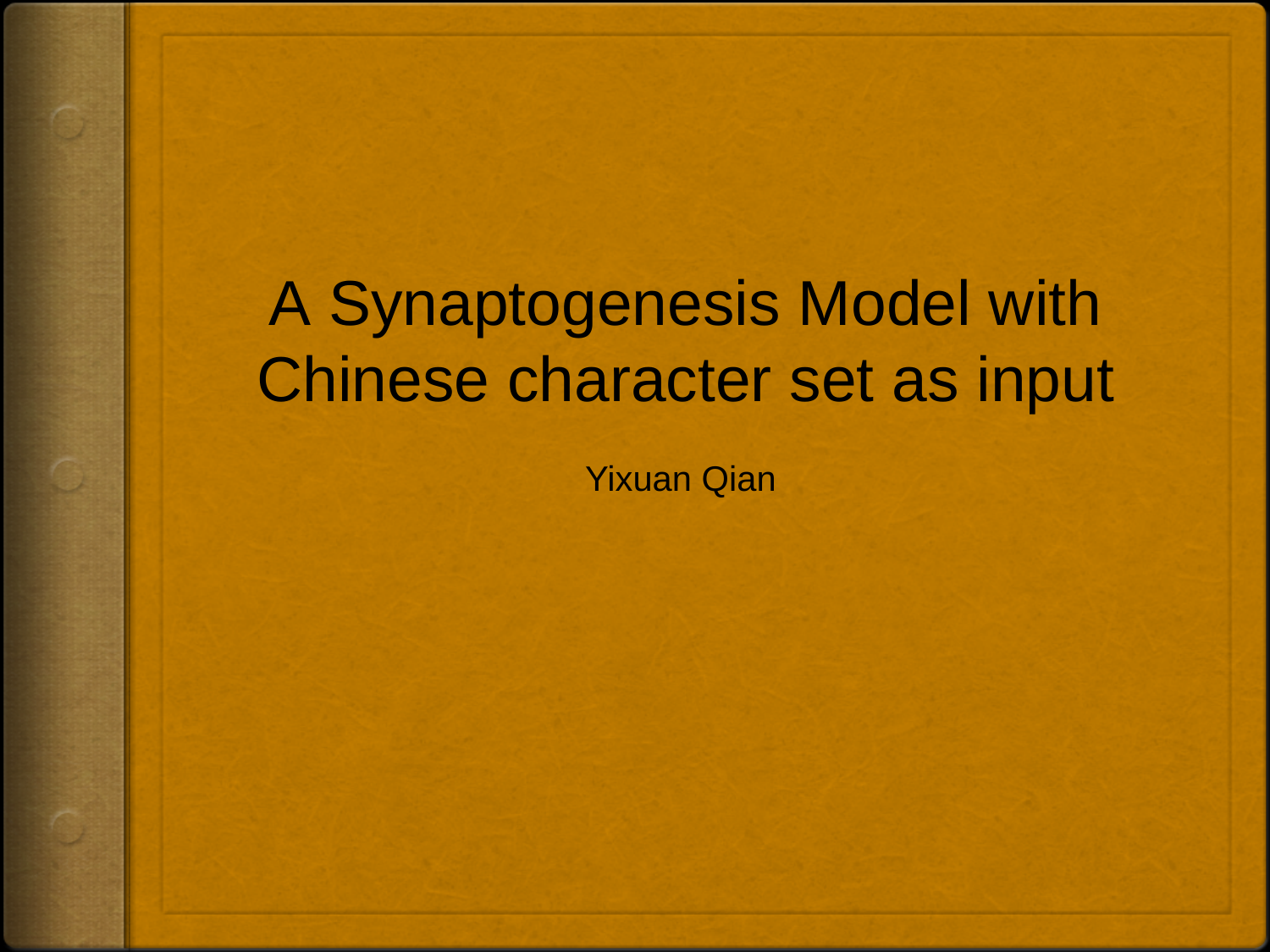

A Synaptogenesis Model with Chinese character set as input

Yixuan Qian